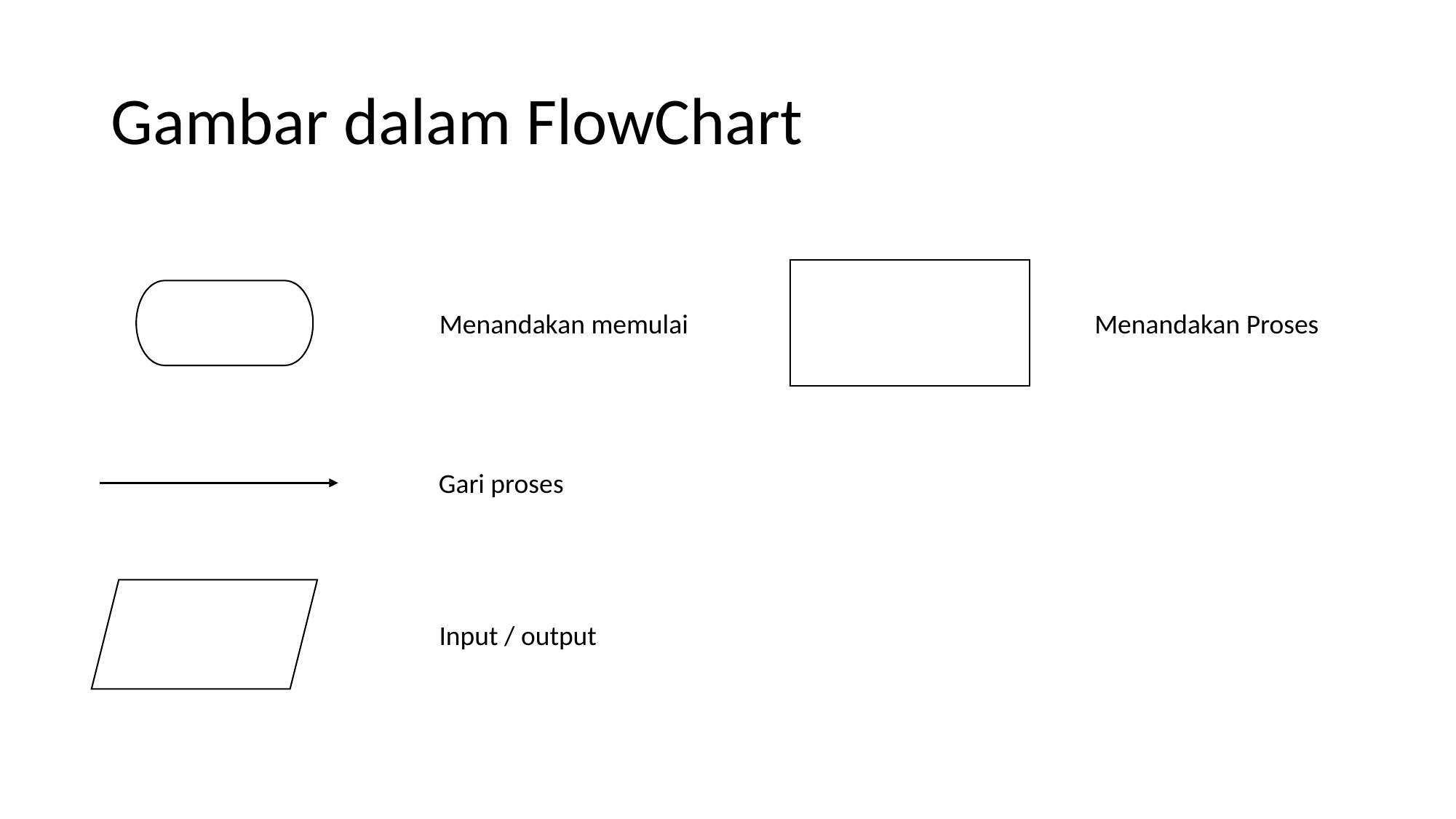

# Gambar dalam FlowChart

Menandakan memulai
Menandakan Proses
Gari proses

Input / output